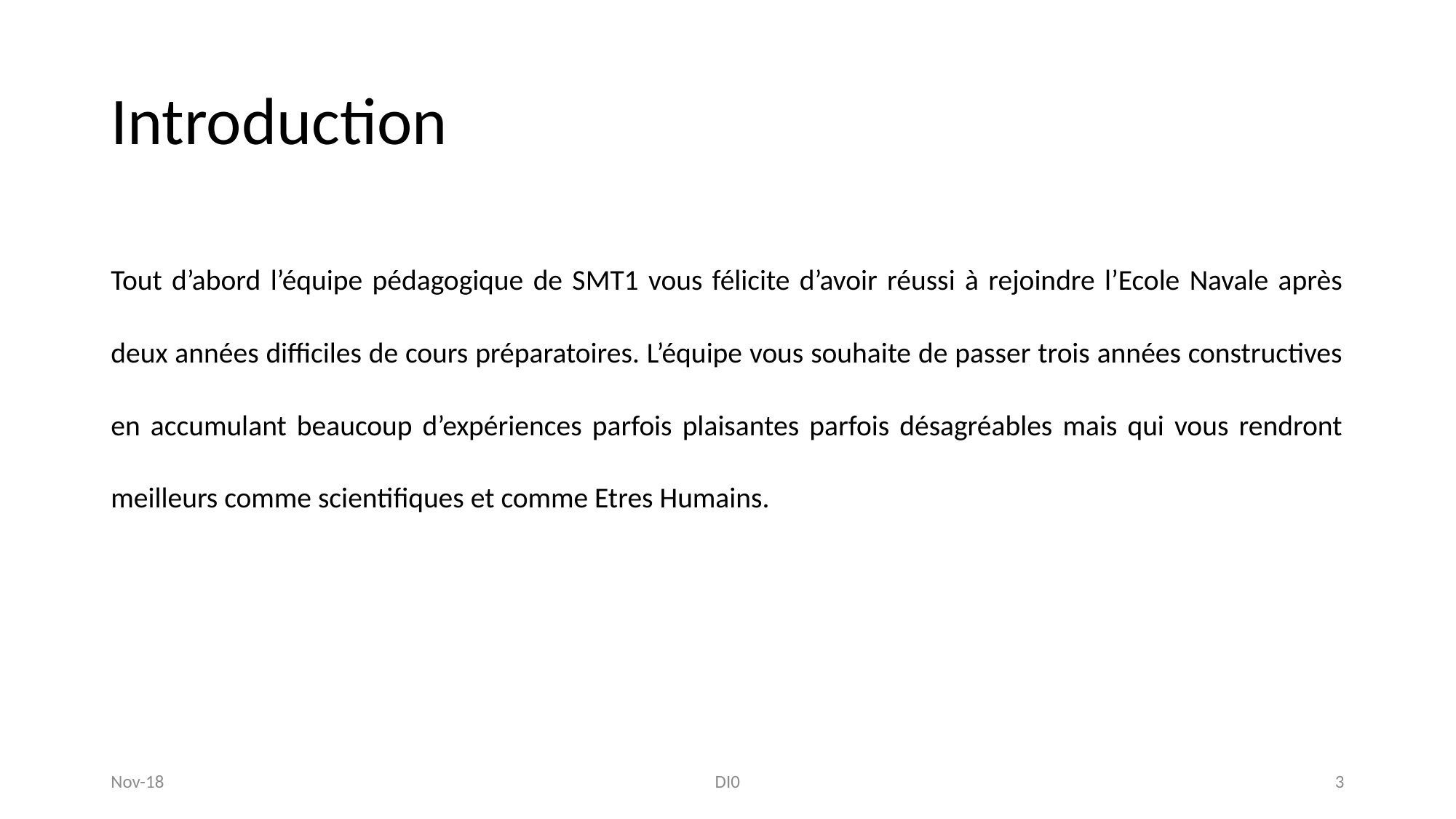

# Introduction
Tout d’abord l’équipe pédagogique de SMT1 vous félicite d’avoir réussi à rejoindre l’Ecole Navale après deux années difficiles de cours préparatoires. L’équipe vous souhaite de passer trois années constructives en accumulant beaucoup d’expériences parfois plaisantes parfois désagréables mais qui vous rendront meilleurs comme scientifiques et comme Etres Humains.
Le cours de SMT1 : Etude de mécanisme est un cours de dessin industriel qui a pour but beaucoup plus que de vous apprendre. Ce moment est idéal pour tournez à la préface de votre poly et lire les objectifs du module.

Nov-18
DI0
3